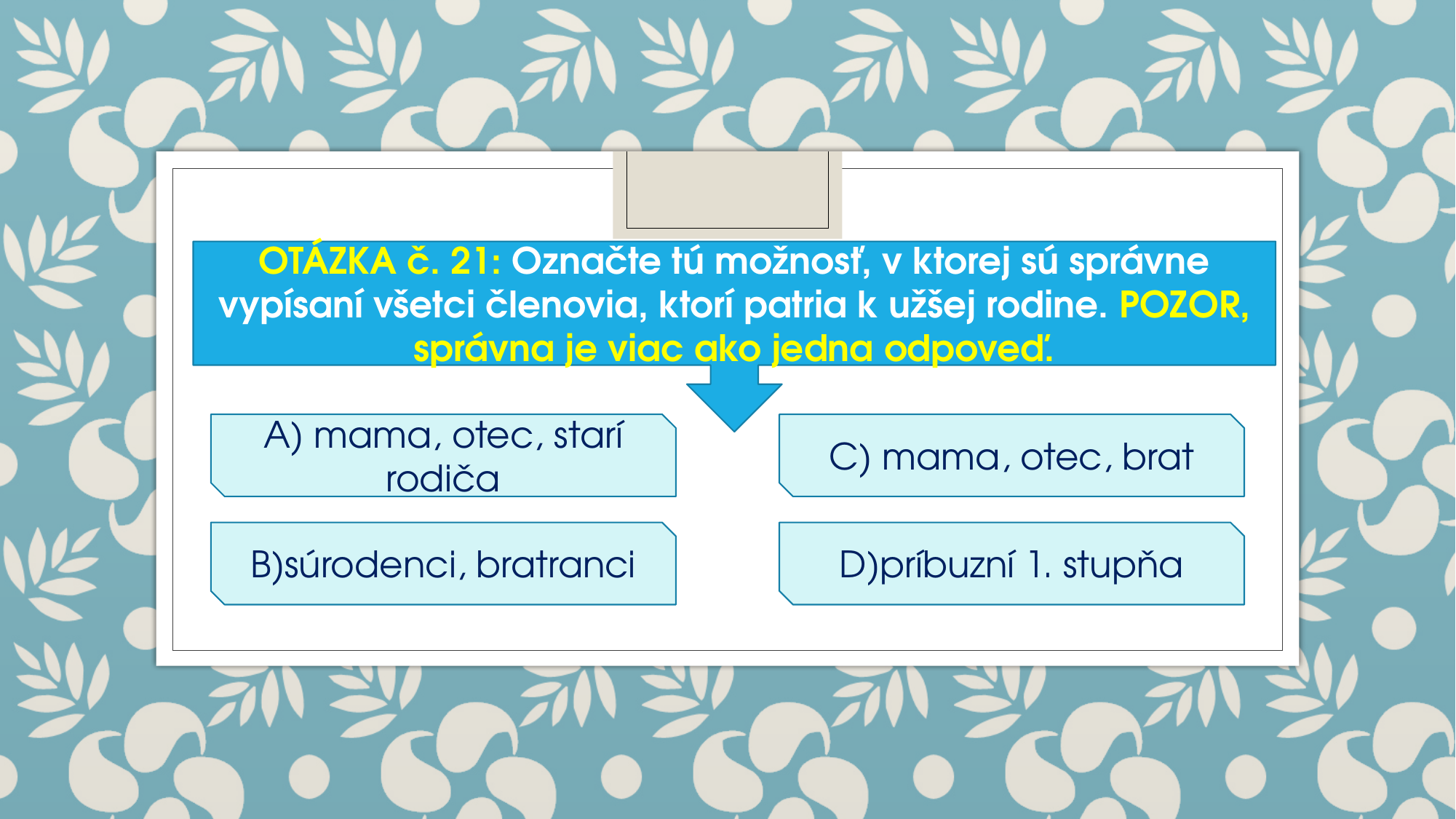

OTÁZKA č. 21: Označte tú možnosť, v ktorej sú správne vypísaní všetci členovia, ktorí patria k užšej rodine. POZOR, správna je viac ako jedna odpoveď.
C) mama, otec, brat
A) mama, otec, starí rodiča
B)súrodenci, bratranci
D)príbuzní 1. stupňa